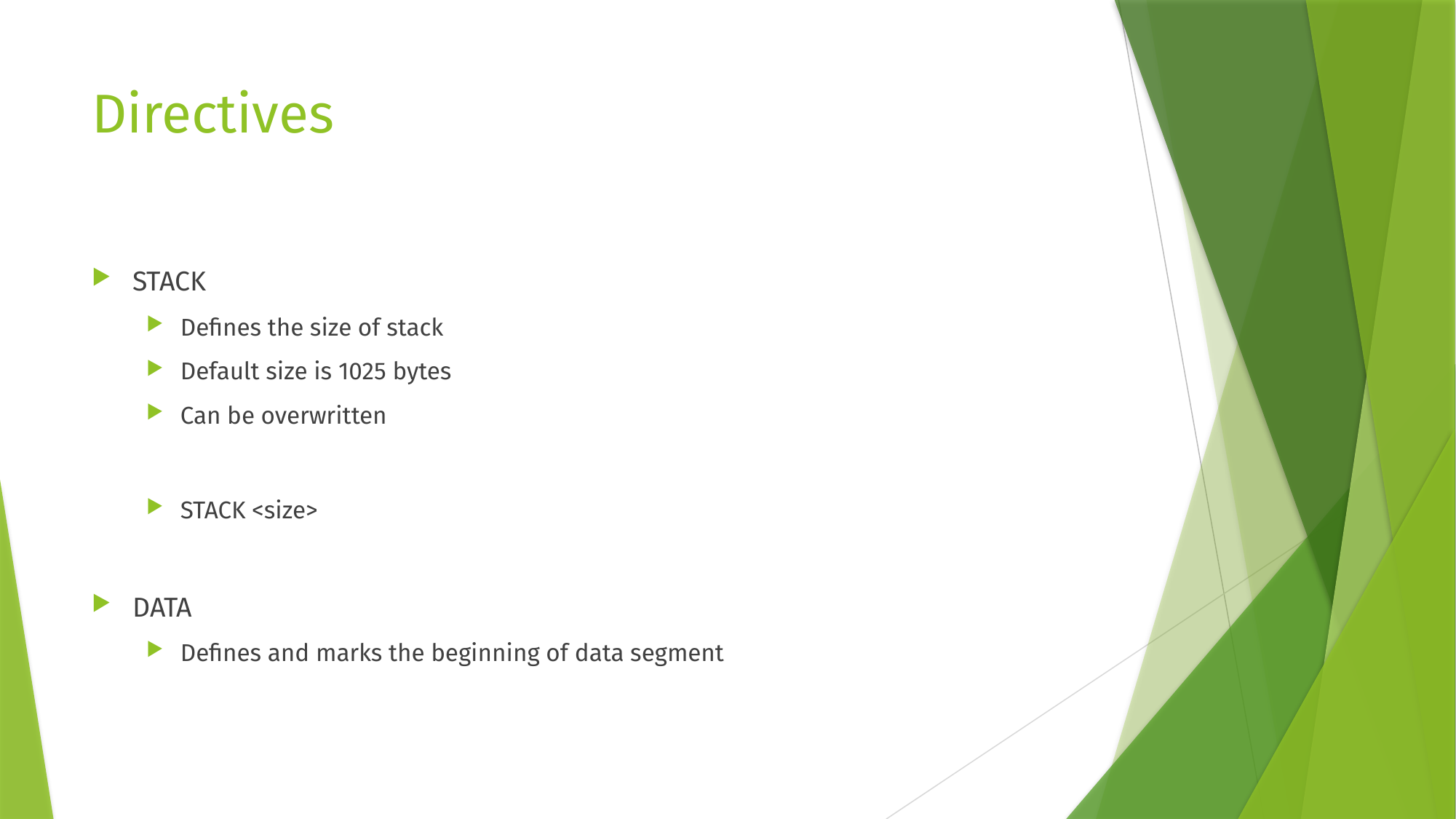

# Directives
STACK
Defines the size of stack
Default size is 1025 bytes
Can be overwritten

STACK <size>

DATA
Defines and marks the beginning of data segment